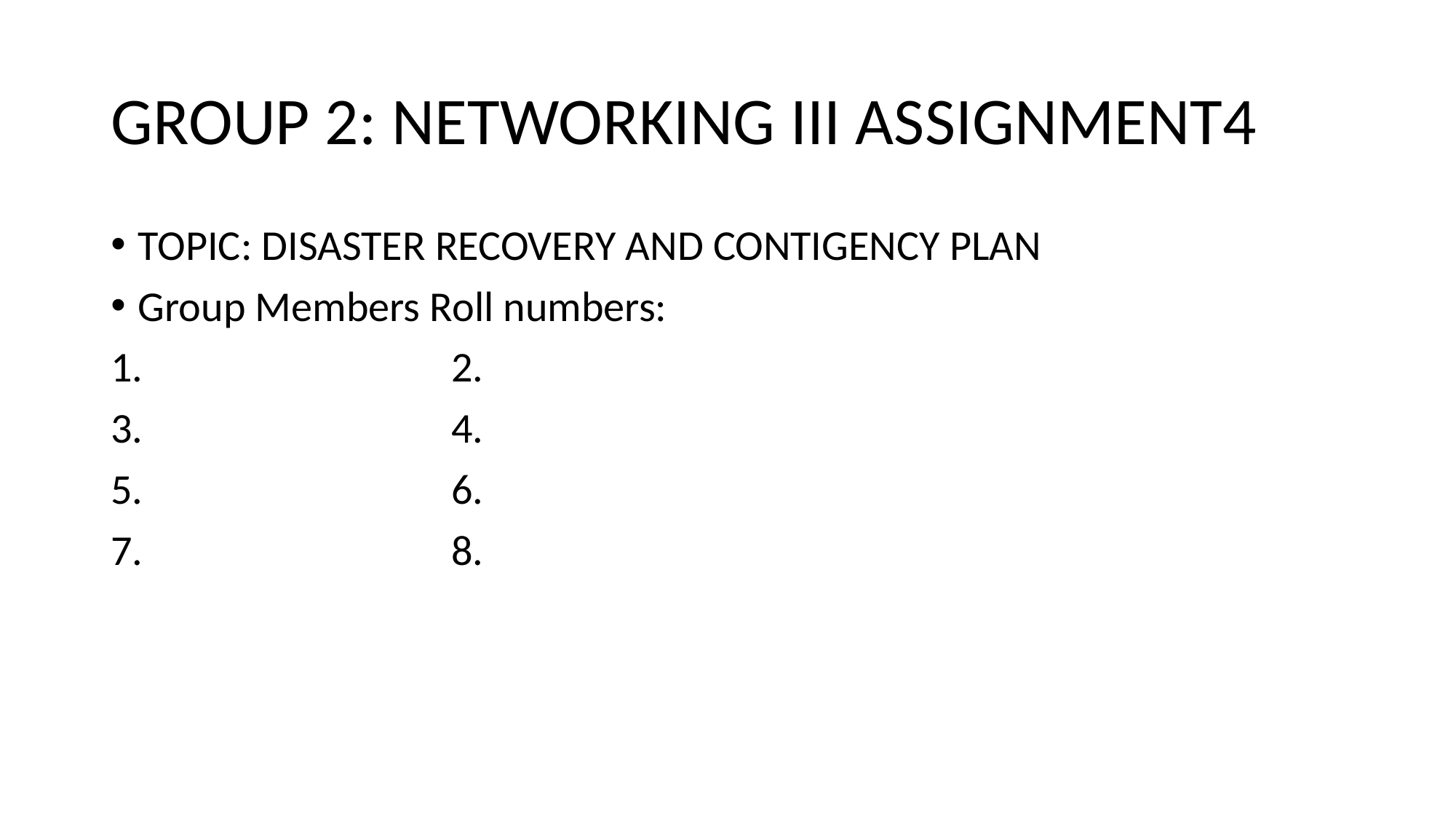

# GROUP 2: NETWORKING III ASSIGNMENT4
TOPIC: DISASTER RECOVERY AND CONTIGENCY PLAN
Group Members Roll numbers:
1.                                2.
3.                                4.
5.                                6.
7.                                8.